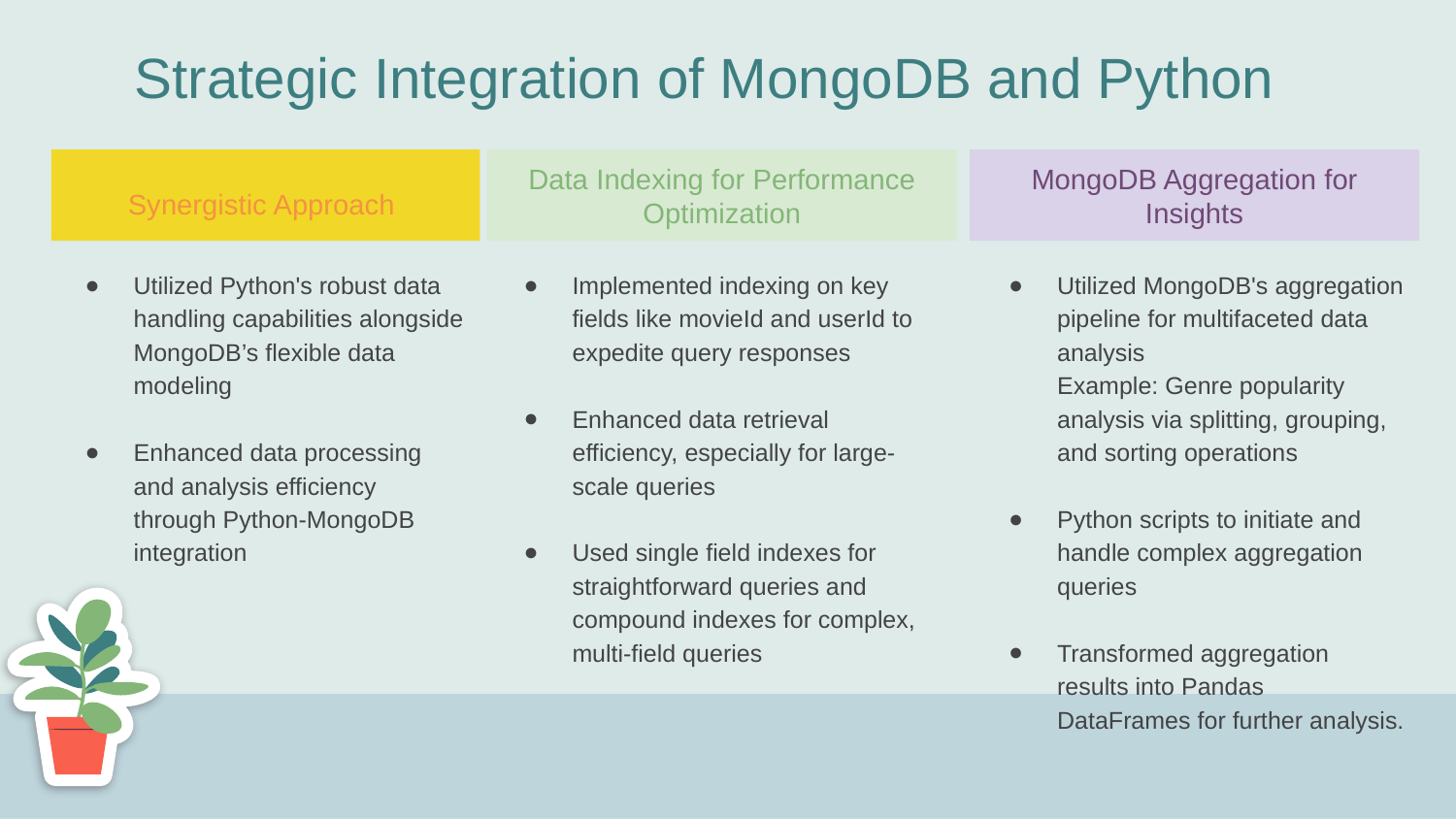

# Strategic Integration of MongoDB and Python
MongoDB Aggregation for Insights
Synergistic Approach
Data Indexing for Performance Optimization
Utilized Python's robust data handling capabilities alongside MongoDB’s flexible data modeling

Enhanced data processing and analysis efficiency through Python-MongoDB integration

Implemented indexing on key fields like movieId and userId to expedite query responses

Enhanced data retrieval efficiency, especially for large-scale queries

Used single field indexes for straightforward queries and compound indexes for complex, multi-field queries

Utilized MongoDB's aggregation pipeline for multifaceted data analysis
Example: Genre popularity analysis via splitting, grouping, and sorting operations

Python scripts to initiate and handle complex aggregation queries

Transformed aggregation results into Pandas DataFrames for further analysis.